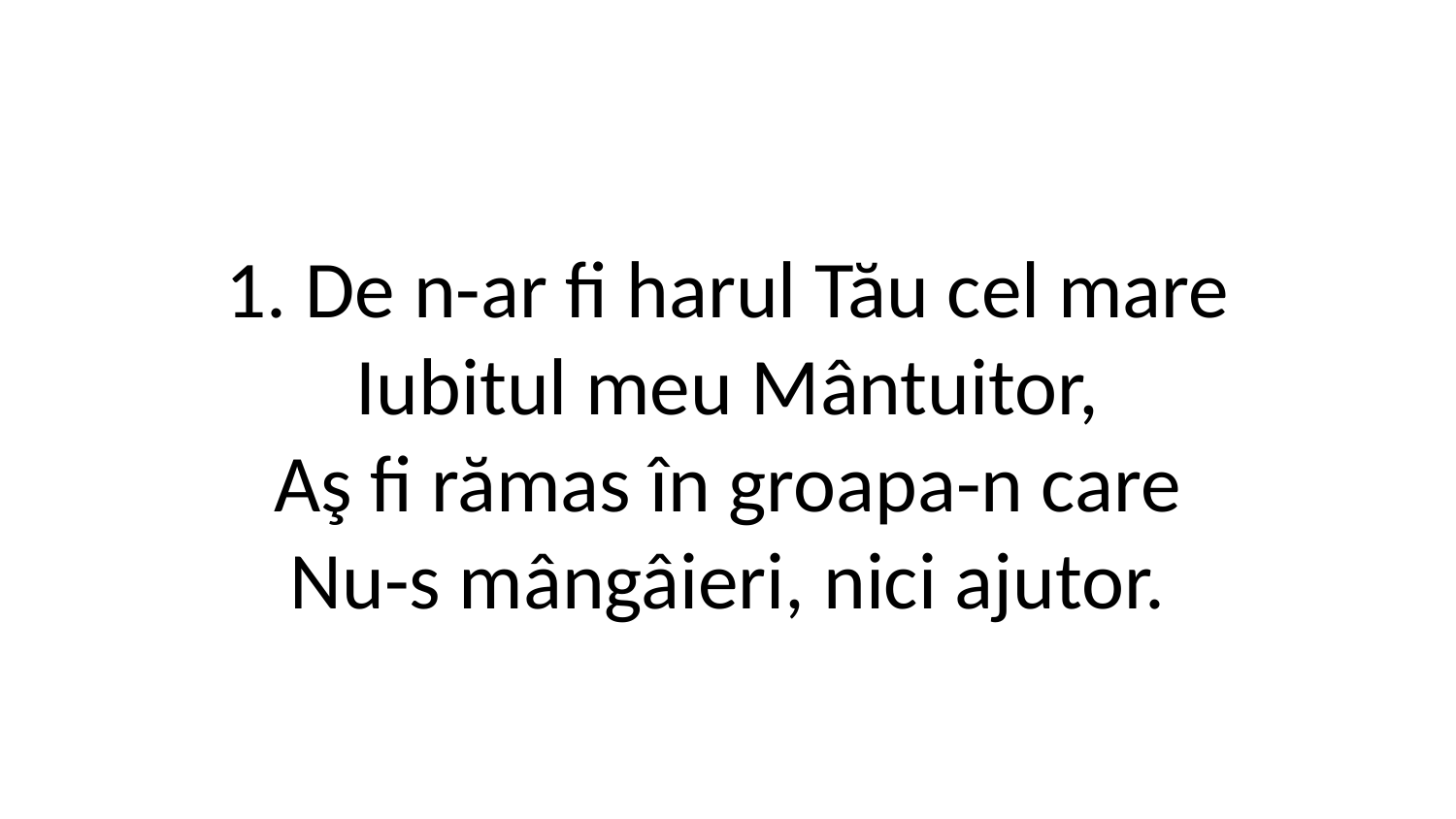

1. De n-ar fi harul Tău cel mare
Iubitul meu Mântuitor,
Aş fi rămas în groapa-n care
Nu-s mângâieri, nici ajutor.